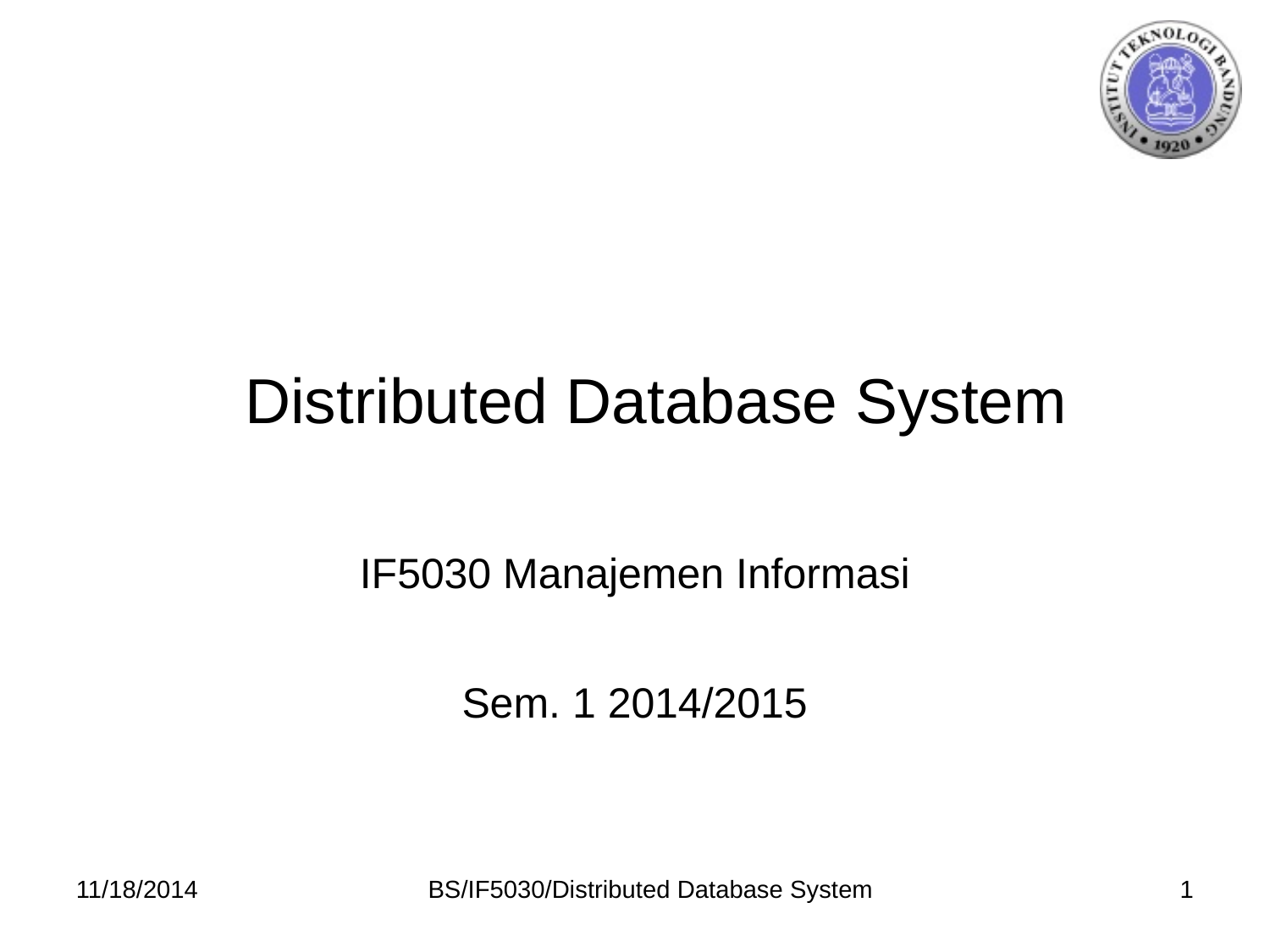

# Distributed Database System
IF5030 Manajemen Informasi

Sem. 1 2014/2015
11/18/2014
BS/IF5030/Distributed Database System
1